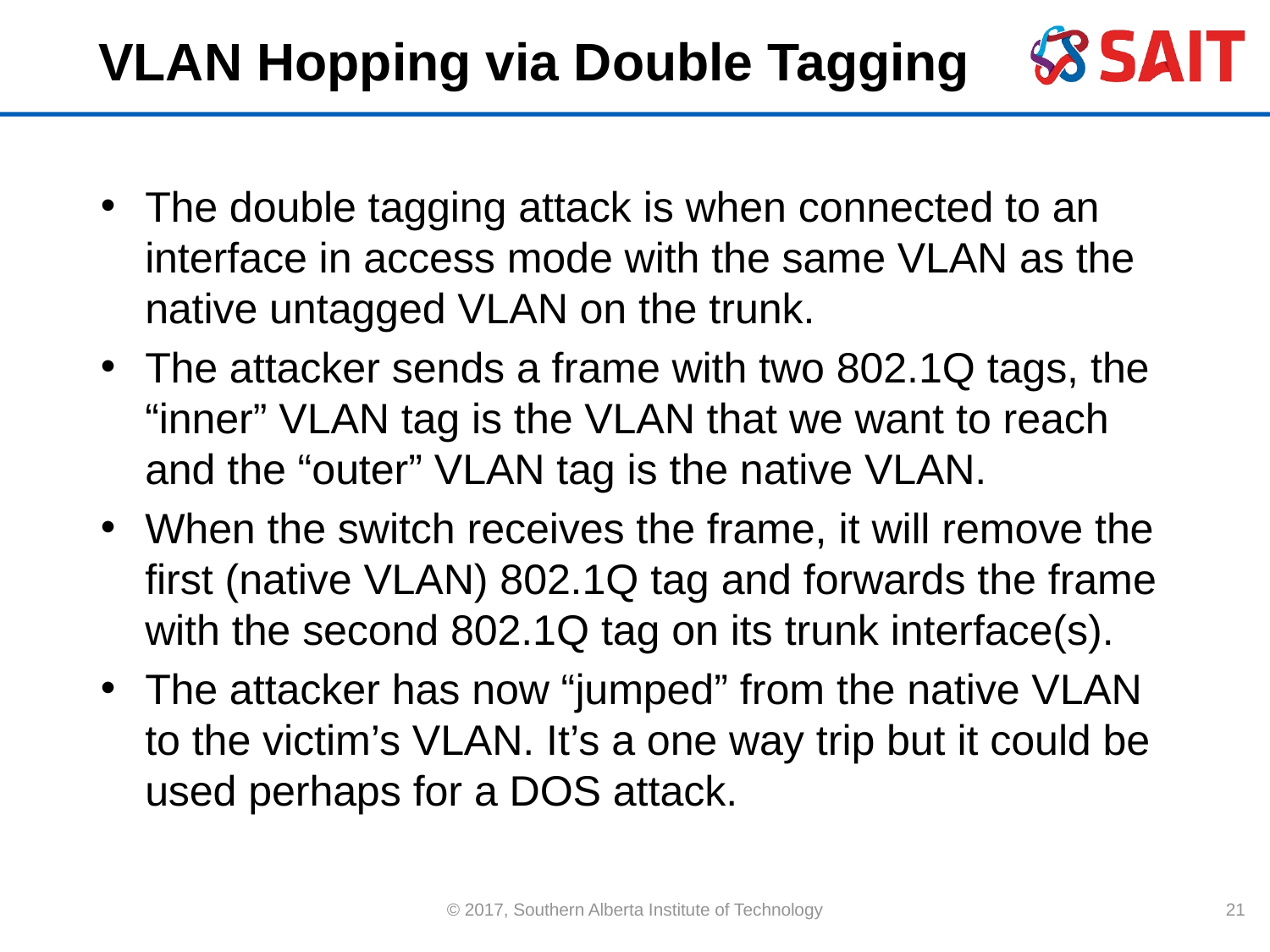

# VLAN Hopping via Double Tagging
The double tagging attack is when connected to an interface in access mode with the same VLAN as the native untagged VLAN on the trunk.
The attacker sends a frame with two 802.1Q tags, the “inner” VLAN tag is the VLAN that we want to reach and the “outer” VLAN tag is the native VLAN.
When the switch receives the frame, it will remove the first (native VLAN) 802.1Q tag and forwards the frame with the second 802.1Q tag on its trunk interface(s).
The attacker has now “jumped” from the native VLAN to the victim’s VLAN. It’s a one way trip but it could be used perhaps for a DOS attack.